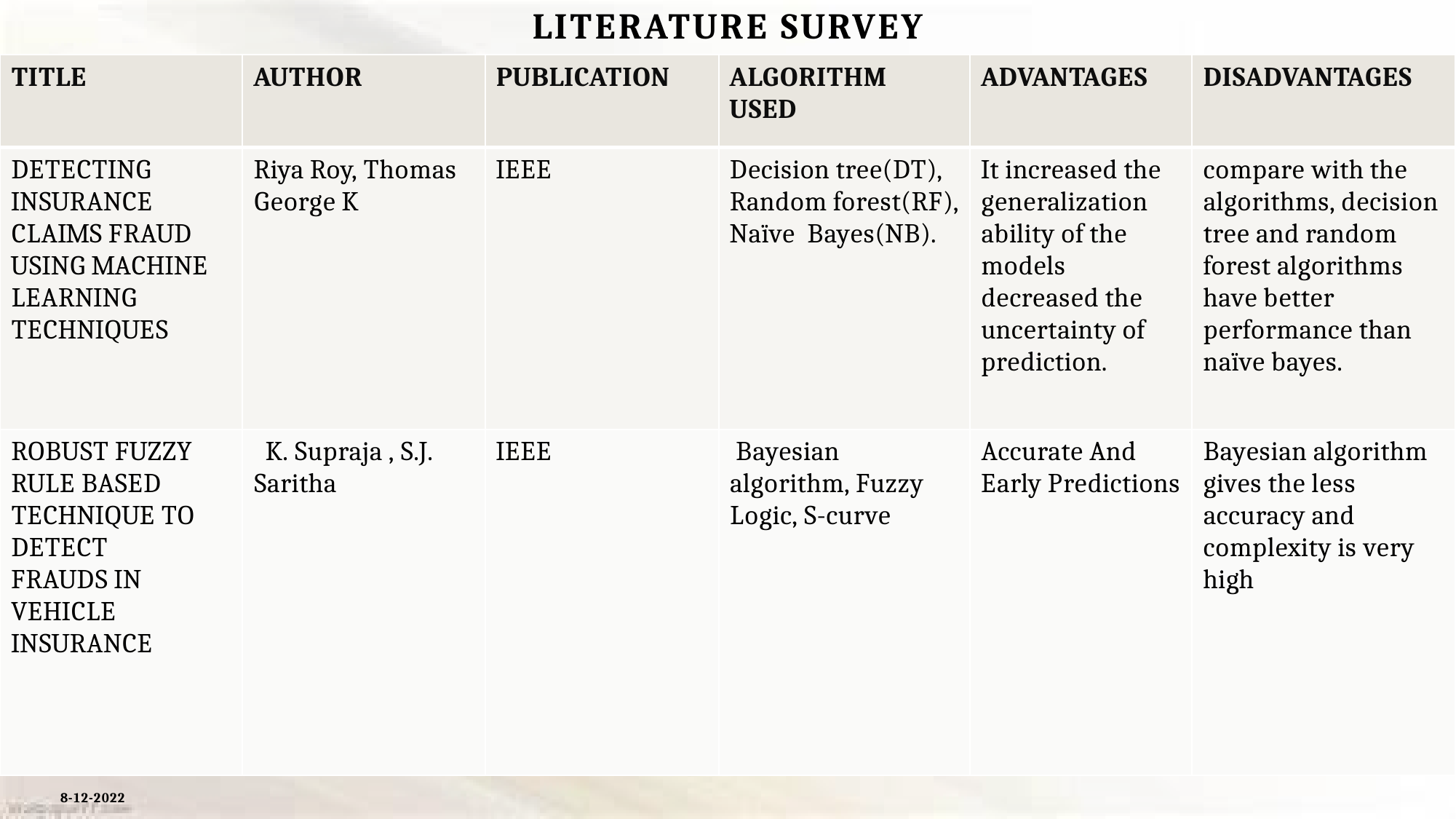

# LITERATURE SURVEY
| TITLE | AUTHOR | PUBLICATION | ALGORITHM USED | ADVANTAGES | DISADVANTAGES |
| --- | --- | --- | --- | --- | --- |
| DETECTING INSURANCE CLAIMS FRAUD USING MACHINE LEARNING TECHNIQUES | Riya Roy, Thomas George K | IEEE | Decision tree(DT), Random forest(RF), Naïve Bayes(NB). | It increased the generalization ability of the models decreased the uncertainty of prediction. | compare with the algorithms, decision tree and random forest algorithms have better performance than naïve bayes. |
| ROBUST FUZZY RULE BASED TECHNIQUE TO DETECT FRAUDS IN VEHICLE INSURANCE | K. Supraja , S.J. Saritha | IEEE | Bayesian algorithm, Fuzzy Logic, S-curve | Accurate And Early Predictions | Bayesian algorithm gives the less accuracy and complexity is very high |
8-12-2022